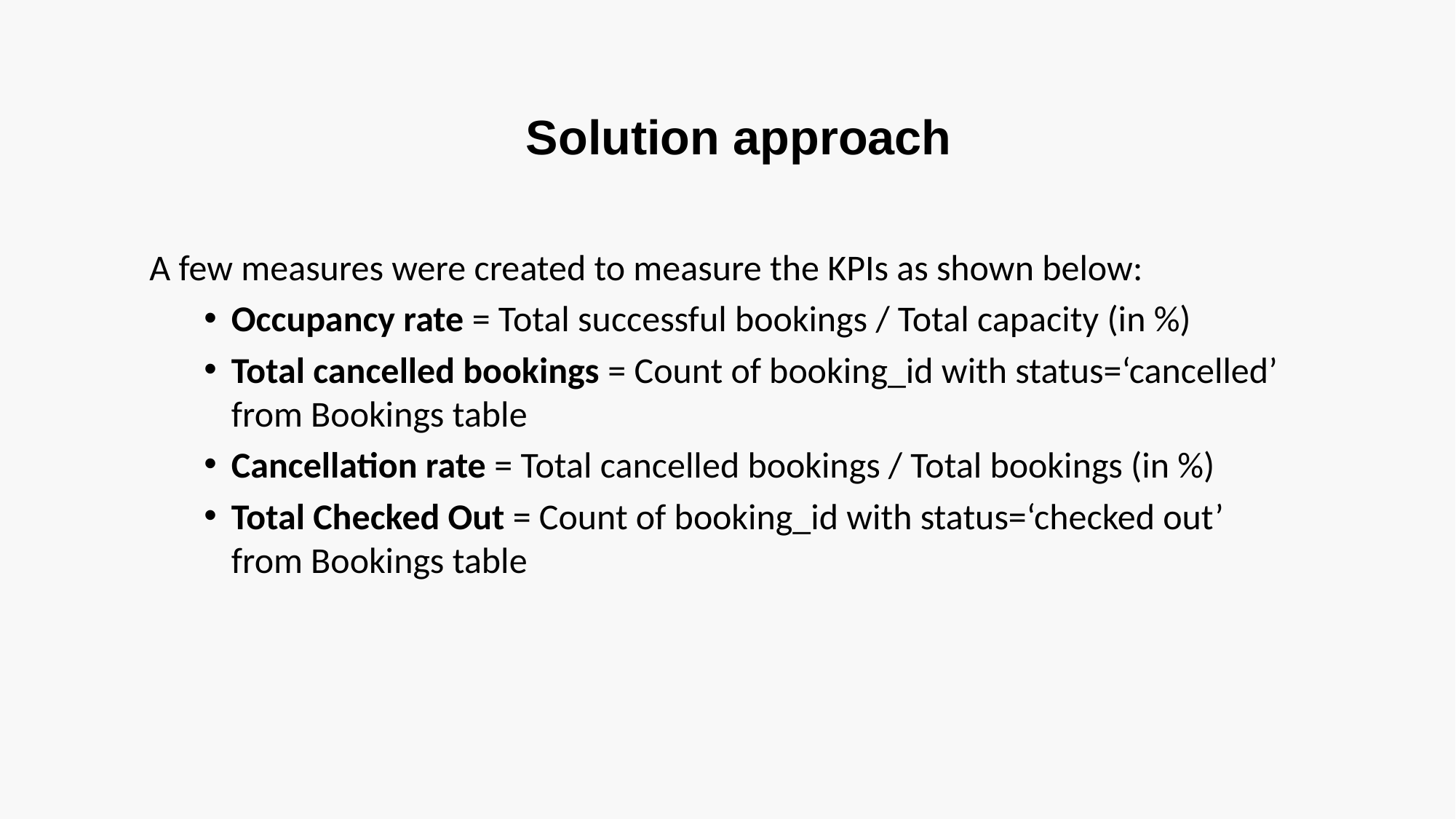

Solution approach
A few measures were created to measure the KPIs as shown below:
Occupancy rate = Total successful bookings / Total capacity (in %)
Total cancelled bookings = Count of booking_id with status=‘cancelled’ 	from Bookings table
Cancellation rate = Total cancelled bookings / Total bookings (in %)
Total Checked Out = Count of booking_id with status=‘checked out’ 	from Bookings table